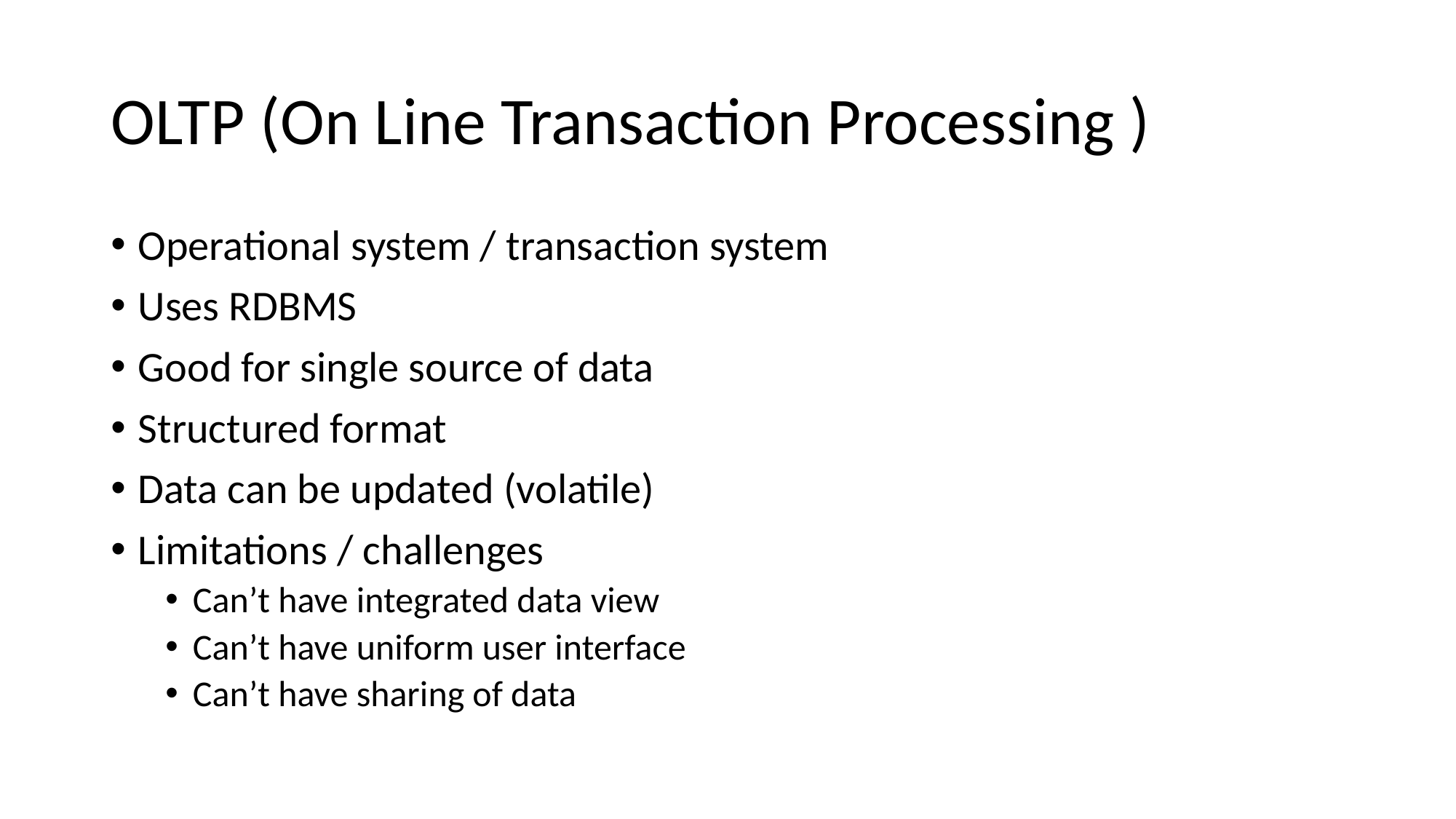

# OLTP (On Line Transaction Processing )
Operational system / transaction system
Uses RDBMS
Good for single source of data
Structured format
Data can be updated (volatile)
Limitations / challenges
Can’t have integrated data view
Can’t have uniform user interface
Can’t have sharing of data